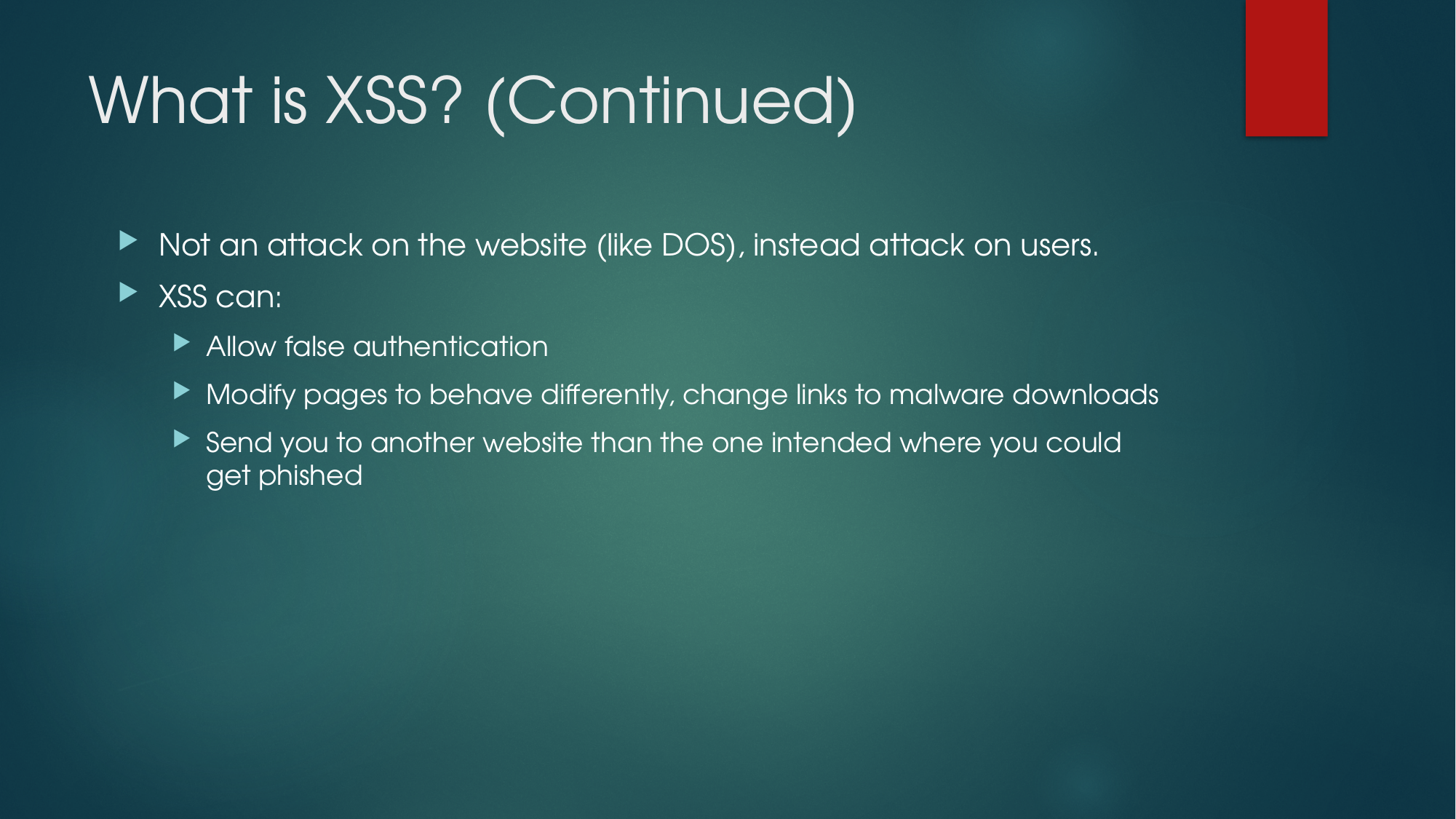

# What is XSS? (Continued)
Not an attack on the website (like DOS), instead attack on users.
XSS can:
Allow false authentication
Modify pages to behave differently, change links to malware downloads
Send you to another website than the one intended where you could get phished